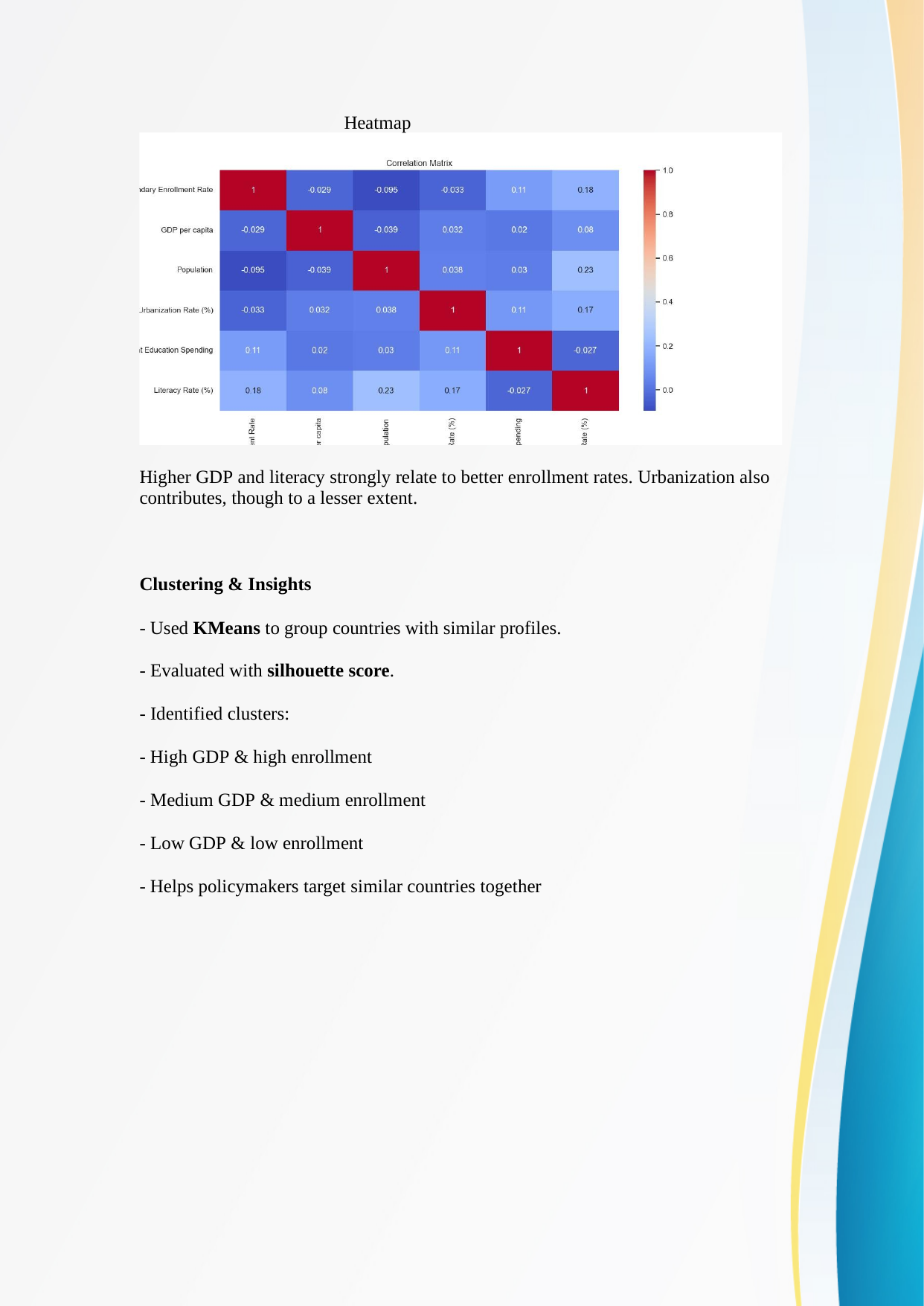

Heatmap

Higher GDP and literacy strongly relate to better enrollment rates. Urbanization also
contributes, though to a lesser extent.
Clustering & Insights
- Used KMeans to group countries with similar profiles.
- Evaluated with silhouette score.
- Identified clusters:
- High GDP & high enrollment
- Medium GDP & medium enrollment
- Low GDP & low enrollment
- Helps policymakers target similar countries together